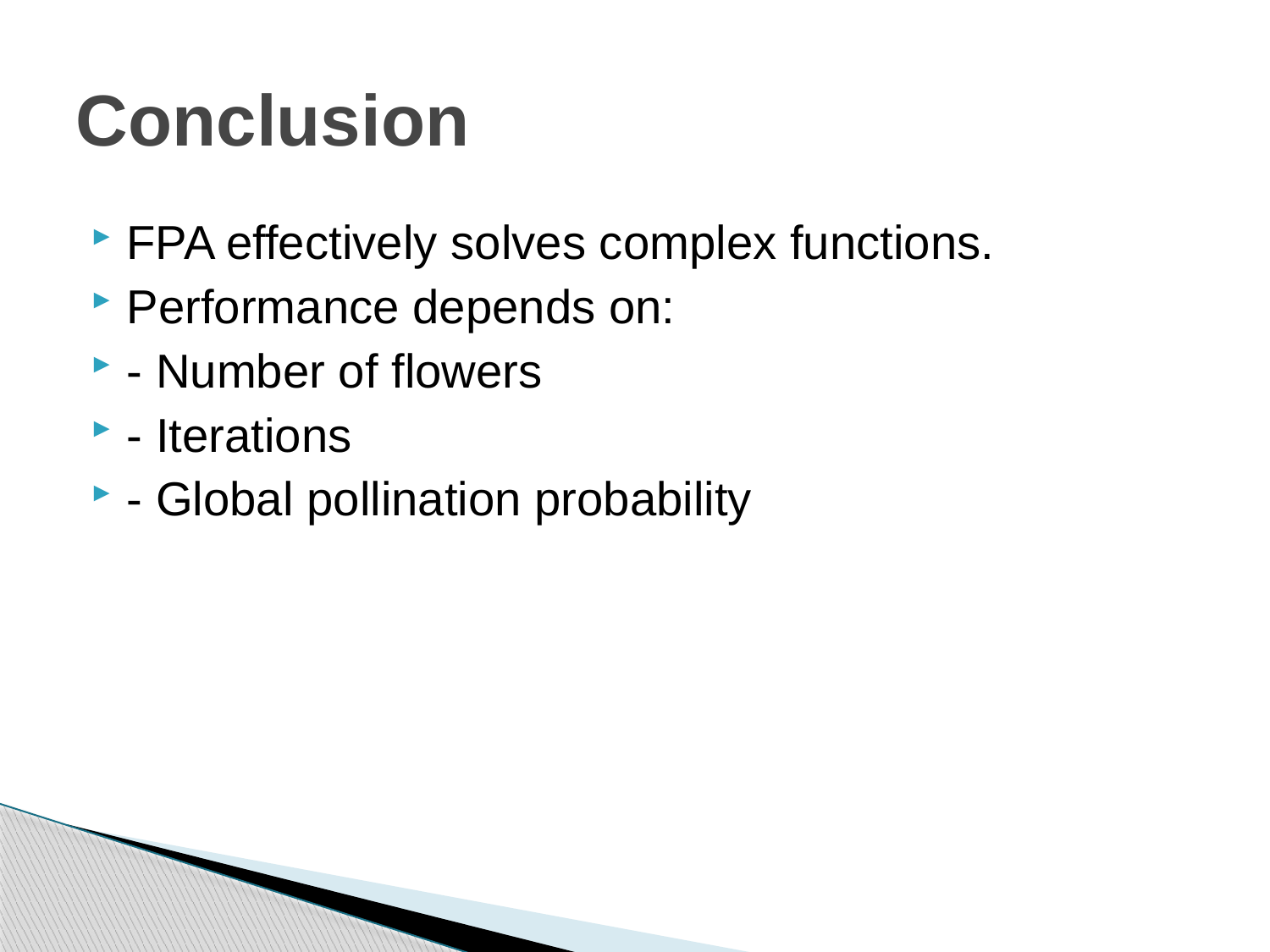

# Conclusion
FPA effectively solves complex functions.
Performance depends on:
- Number of flowers
- Iterations
- Global pollination probability